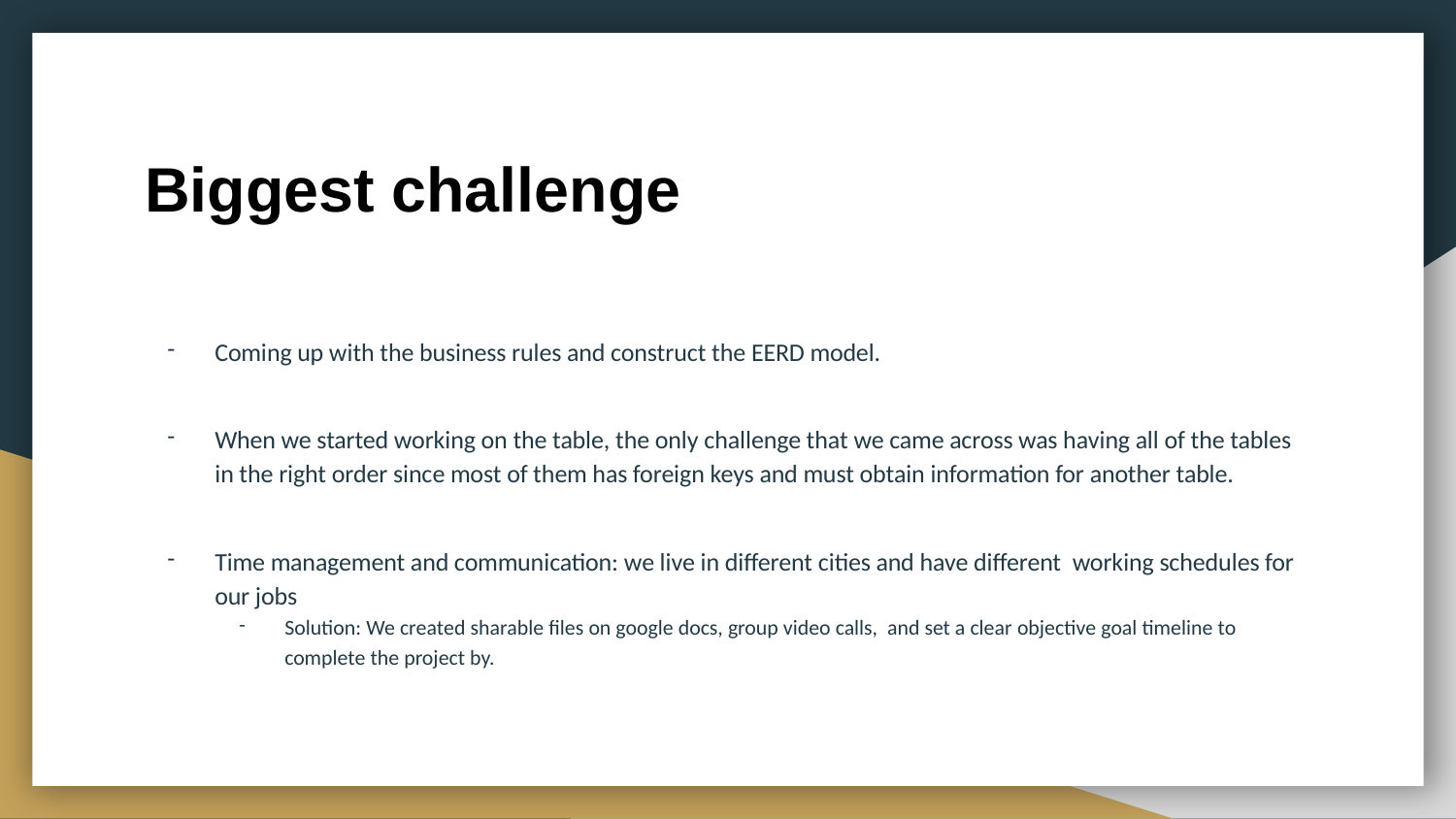

# Biggest challenge
Coming up with the business rules and construct the EERD model.

When we started working on the table, the only challenge that we came across was having all of the tables in the right order since most of them has foreign keys and must obtain information for another table.

Time management and communication: we live in different cities and have different  working schedules for our jobs
Solution: We created sharable files on google docs, group video calls,  and set a clear objective goal timeline to complete the project by.